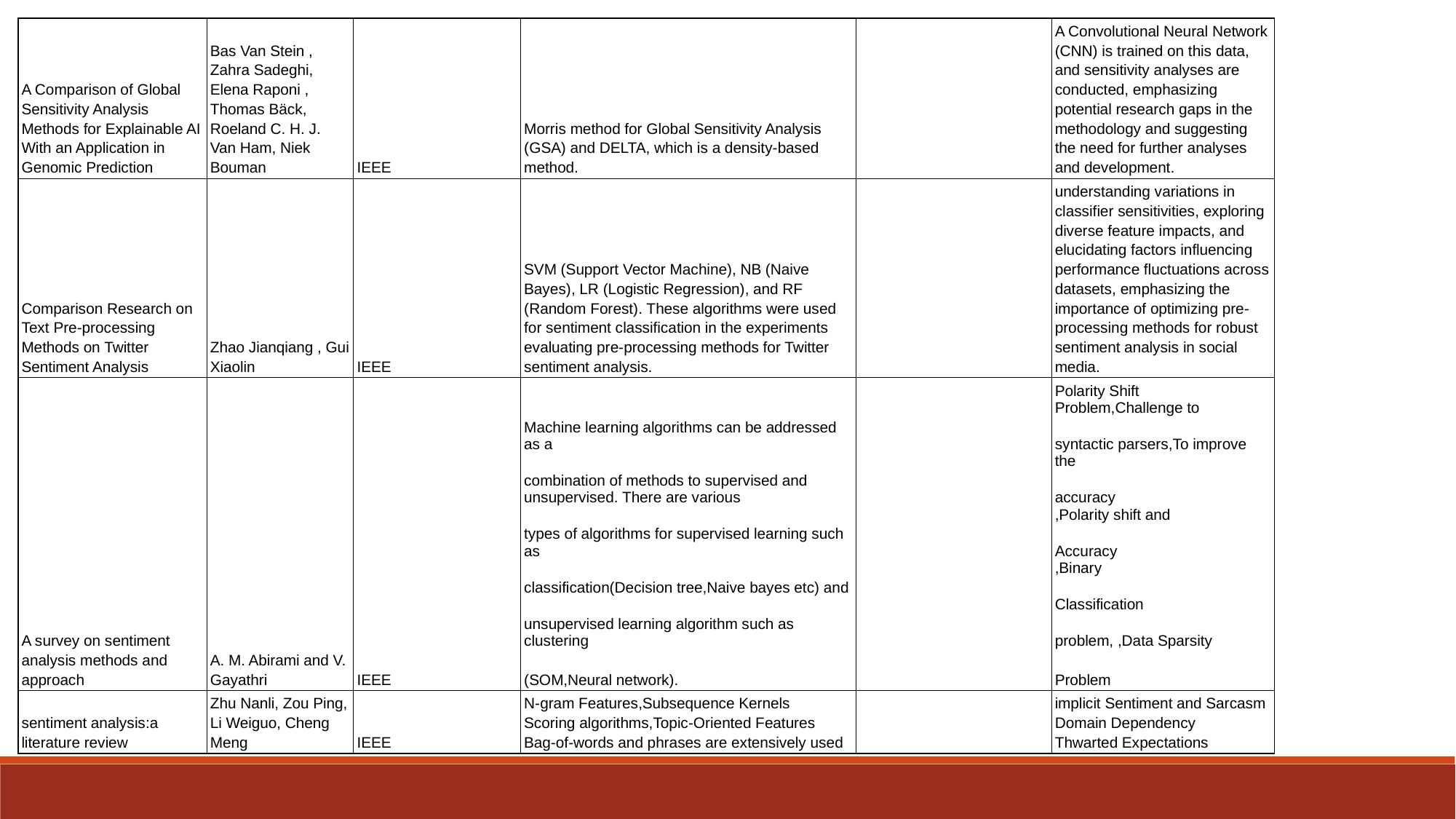

| A Comparison of Global Sensitivity Analysis Methods for Explainable AI With an Application in Genomic Prediction | Bas Van Stein , Zahra Sadeghi, Elena Raponi , Thomas Bäck, Roeland C. H. J. Van Ham, Niek Bouman | IEEE | Morris method for Global Sensitivity Analysis (GSA) and DELTA, which is a density-based method. |  | A Convolutional Neural Network (CNN) is trained on this data, and sensitivity analyses are conducted, emphasizing potential research gaps in the methodology and suggesting the need for further analyses and development. |
| --- | --- | --- | --- | --- | --- |
| Comparison Research on Text Pre-processing Methods on Twitter Sentiment Analysis | Zhao Jianqiang , Gui Xiaolin | IEEE | SVM (Support Vector Machine), NB (Naive Bayes), LR (Logistic Regression), and RF (Random Forest). These algorithms were used for sentiment classification in the experiments evaluating pre-processing methods for Twitter sentiment analysis. |  | understanding variations in classifier sensitivities, exploring diverse feature impacts, and elucidating factors influencing performance fluctuations across datasets, emphasizing the importance of optimizing pre-processing methods for robust sentiment analysis in social media. |
| A survey on sentiment analysis methods and approach | A. M. Abirami and V. Gayathri | IEEE | Machine learning algorithms can be addressed as a combination of methods to supervised and unsupervised. There are various types of algorithms for supervised learning such as classification(Decision tree,Naive bayes etc) and unsupervised learning algorithm such as clustering (SOM,Neural network). |  | Polarity Shift Problem,Challenge to syntactic parsers,To improve the accuracy ,Polarity shift and Accuracy ,Binary Classification problem, ,Data Sparsity Problem |
| sentiment analysis:a literature review | Zhu Nanli, Zou Ping, Li Weiguo, Cheng Meng | IEEE | N-gram Features,Subsequence Kernels Scoring algorithms,Topic-Oriented Features Bag-of-words and phrases are extensively used |  | implicit Sentiment and Sarcasm Domain Dependency Thwarted Expectations |